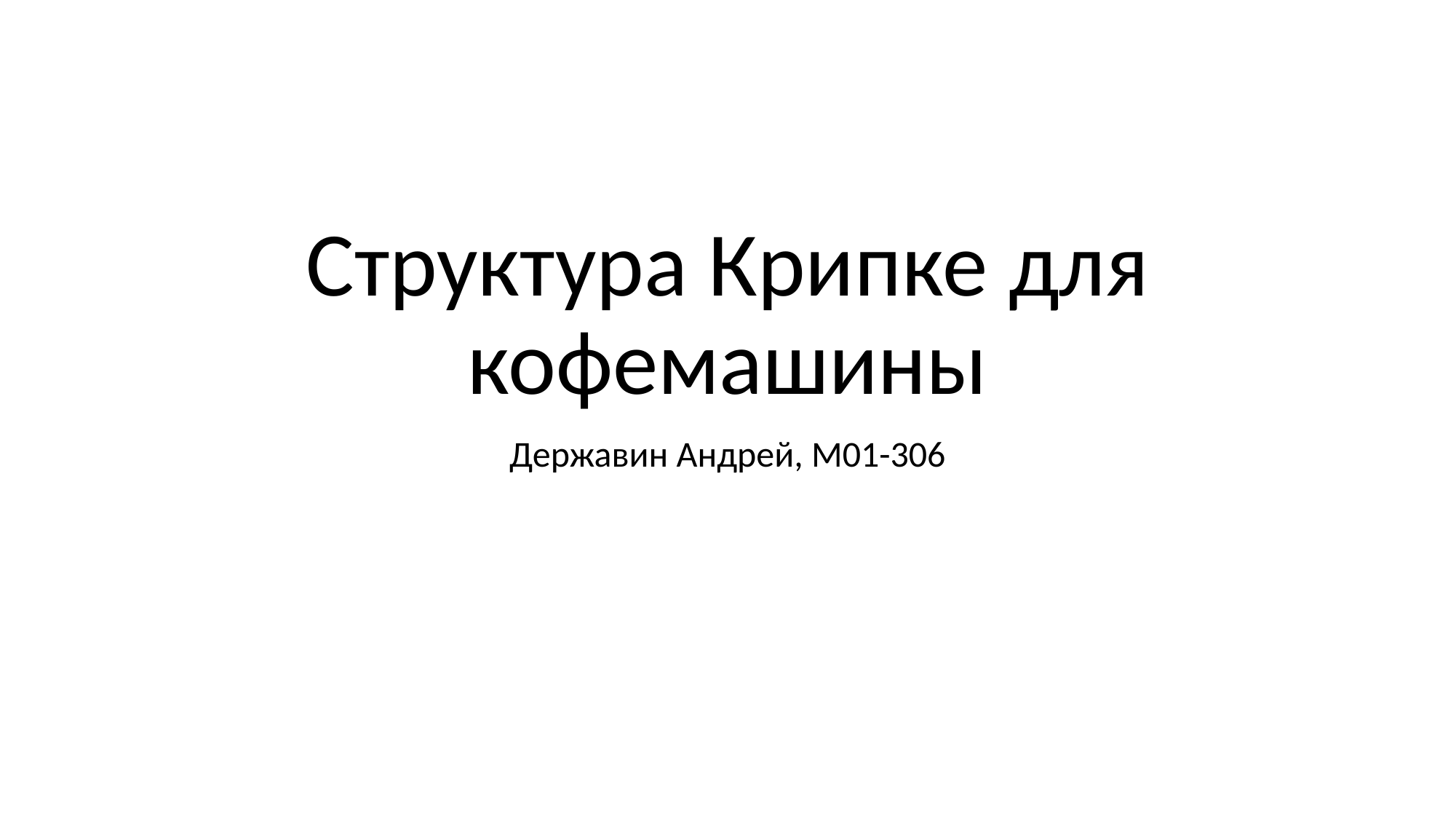

# Структура Крипке для кофемашины
Державин Андрей, М01-306